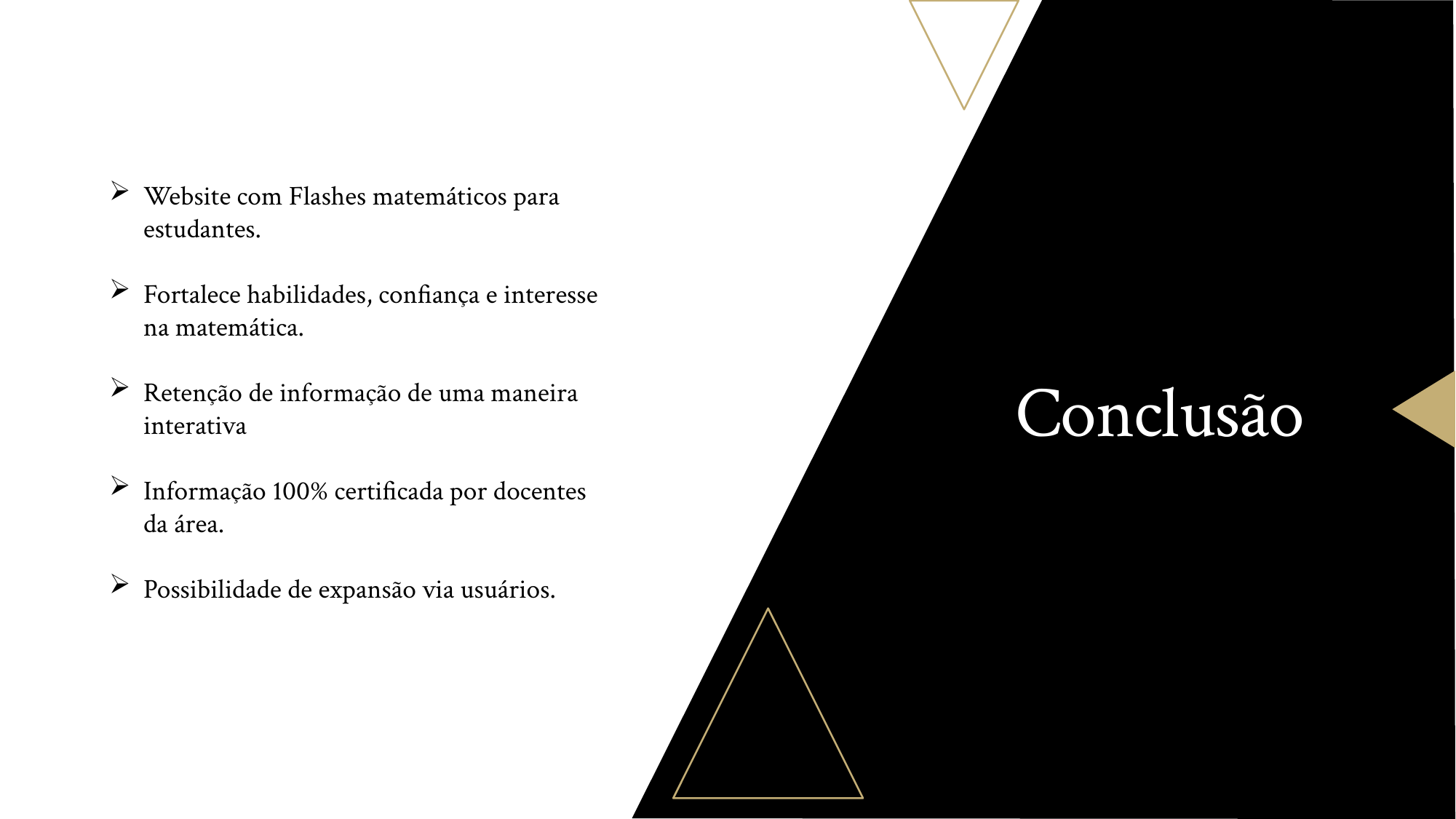

Website com Flashes matemáticos para estudantes.

Fortalece habilidades, confiança e interesse na matemática.

Retenção de informação de uma maneira interativa

Informação 100% certificada por docentes da área.

Possibilidade de expansão via usuários.

# Conclusão